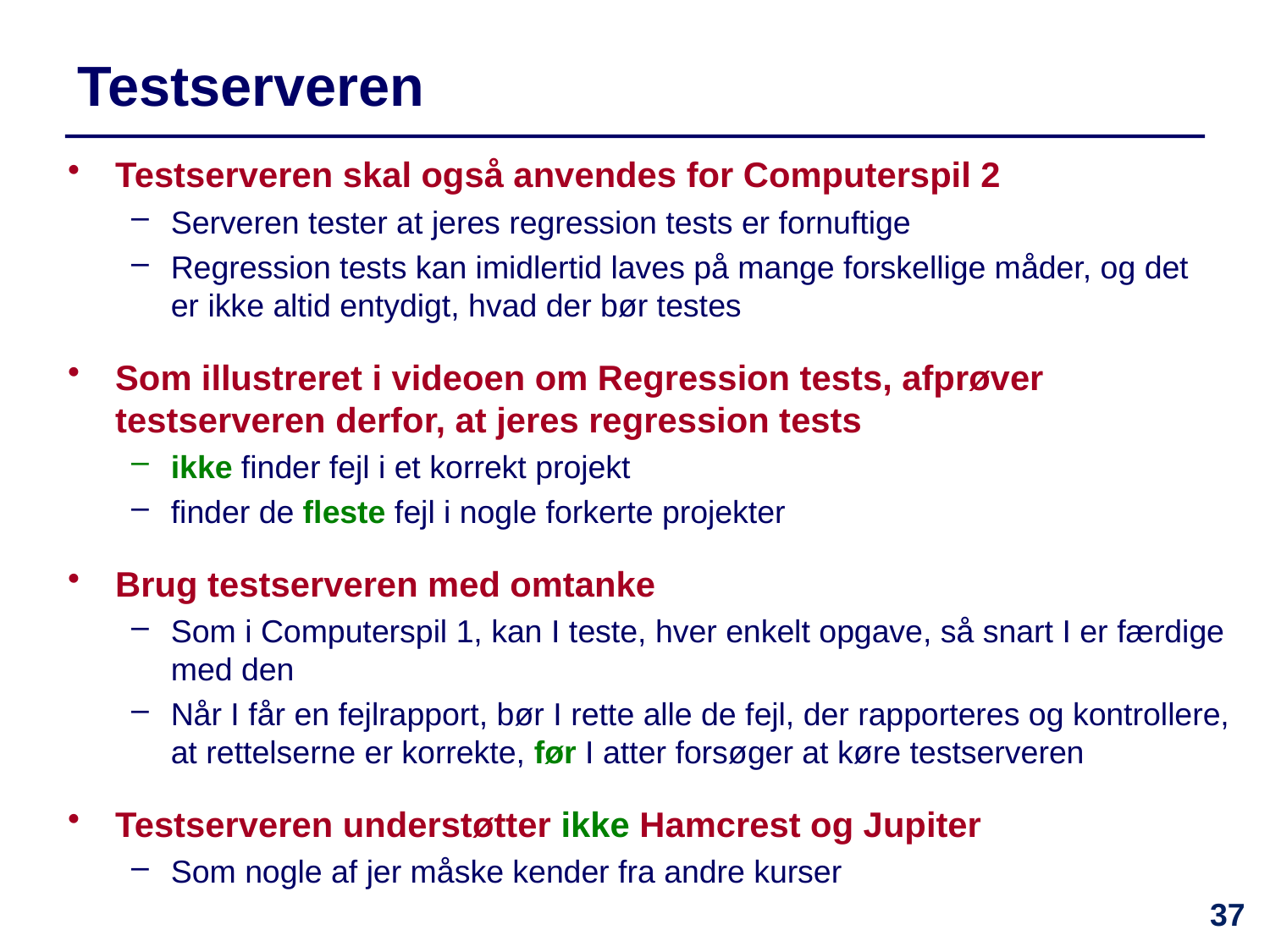

# Testserveren
Testserveren skal også anvendes for Computerspil 2
Serveren tester at jeres regression tests er fornuftige
Regression tests kan imidlertid laves på mange forskellige måder, og det
er ikke altid entydigt, hvad der bør testes
Som illustreret i videoen om Regression tests, afprøver testserveren derfor, at jeres regression tests
ikke finder fejl i et korrekt projekt
finder de fleste fejl i nogle forkerte projekter
Brug testserveren med omtanke
Som i Computerspil 1, kan I teste, hver enkelt opgave, så snart I er færdige med den
Når I får en fejlrapport, bør I rette alle de fejl, der rapporteres og kontrollere, at rettelserne er korrekte, før I atter forsøger at køre testserveren
Testserveren understøtter ikke Hamcrest og Jupiter
Som nogle af jer måske kender fra andre kurser
37